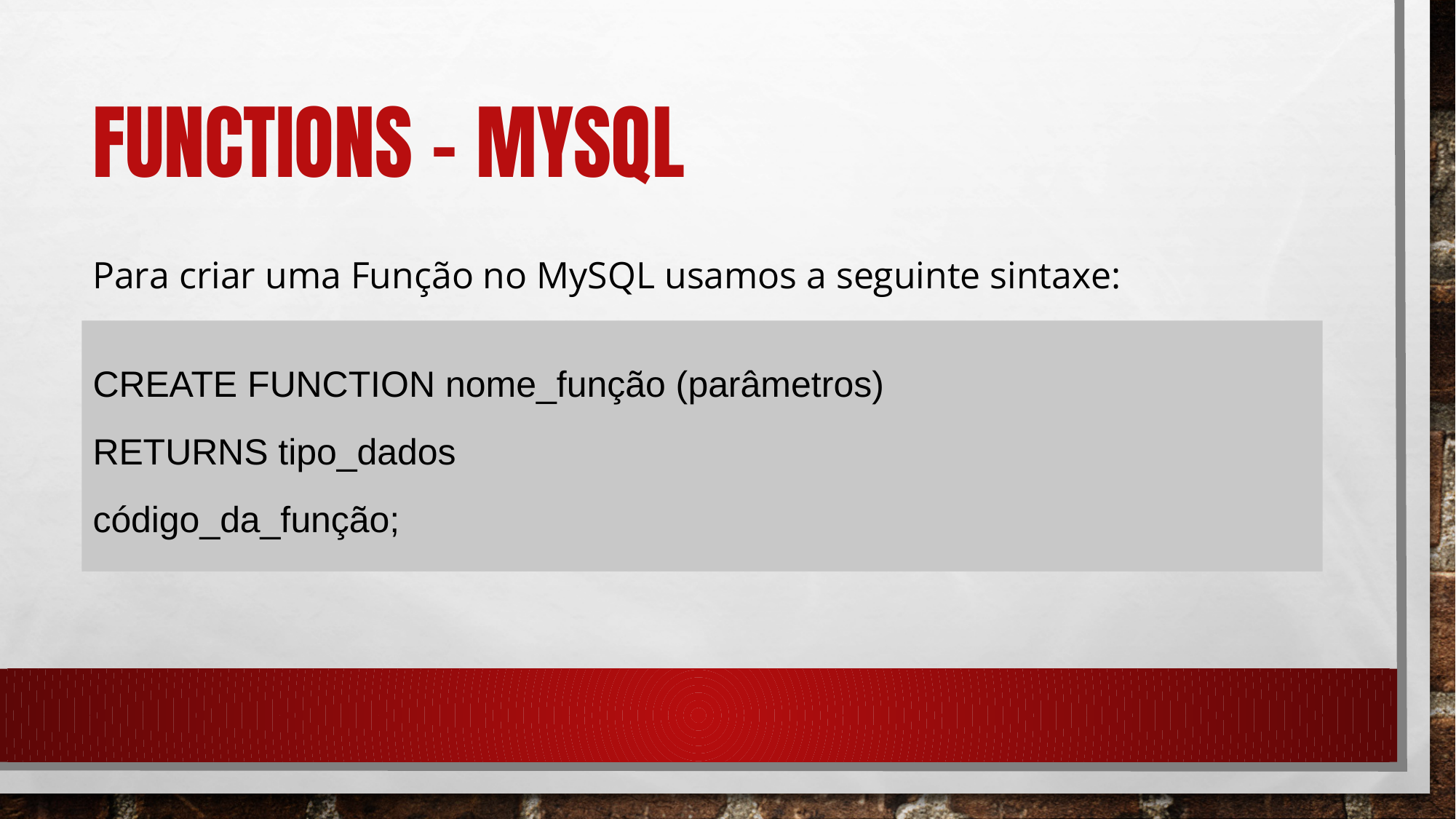

# FUNCTIONS – mysql
Para criar uma Função no MySQL usamos a seguinte sintaxe:
CREATE FUNCTION nome_função (parâmetros)
RETURNS tipo_dados
código_da_função;